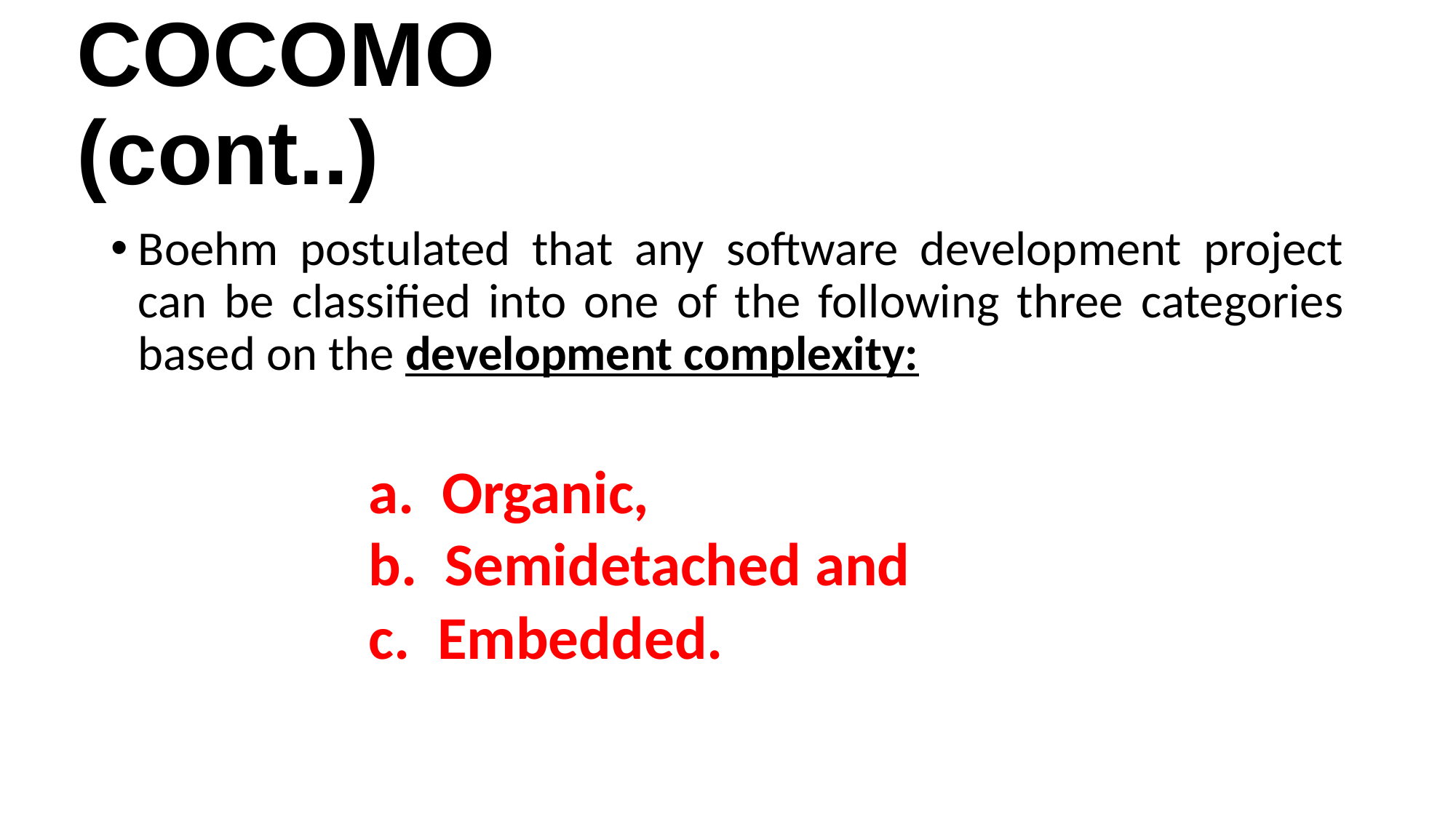

# COCOMO (cont..)
Boehm postulated that any software development project can be classified into one of the following three categories based on the development complexity:

  Organic,
  Semidetached and
  Embedded.